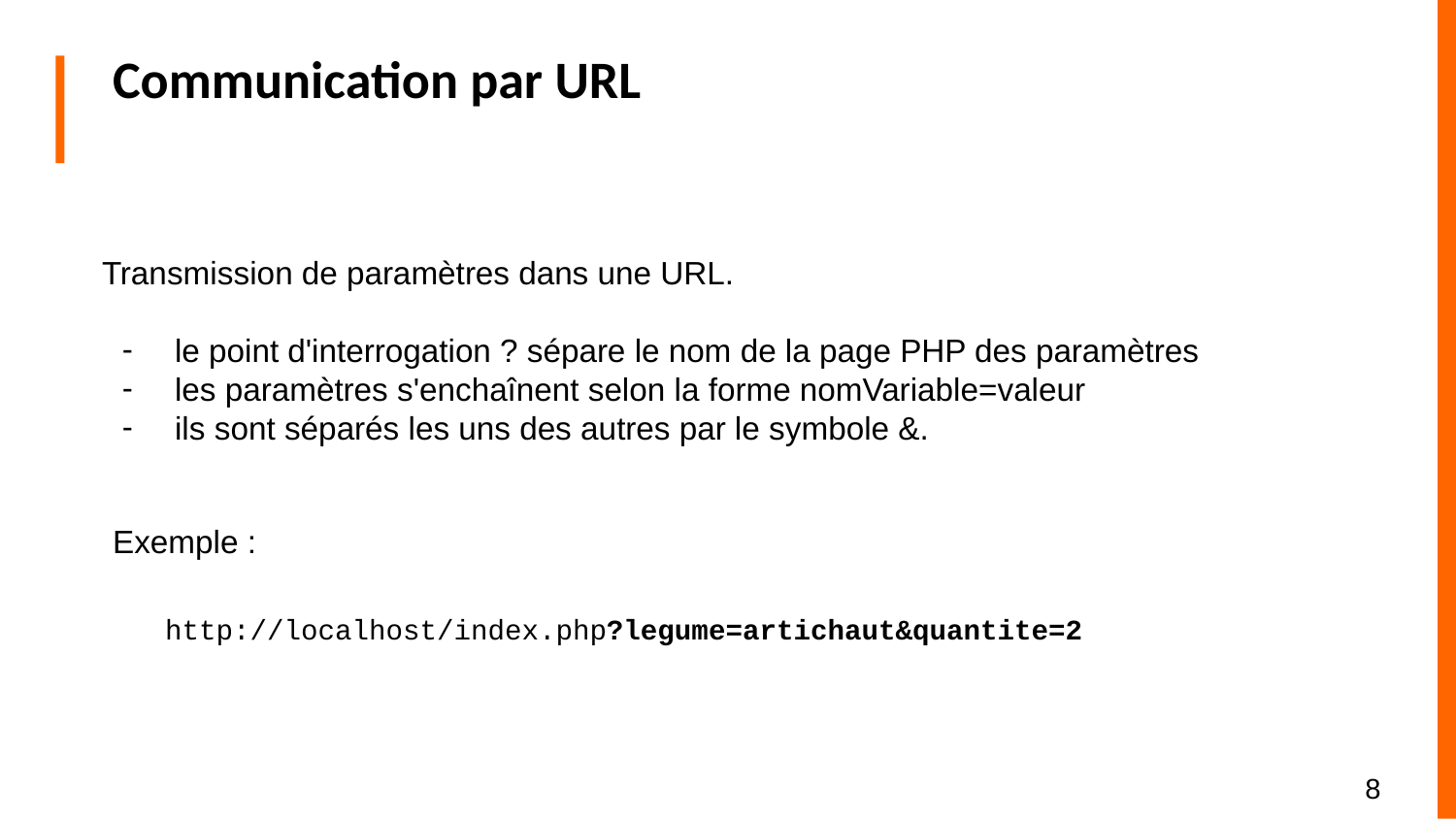

# Communication par URL

Transmission de paramètres dans une URL.

le point d'interrogation ? sépare le nom de la page PHP des paramètres
les paramètres s'enchaînent selon la forme nomVariable=valeur
ils sont séparés les uns des autres par le symbole &.

Exemple :
http://localhost/index.php?legume=artichaut&quantite=2
8